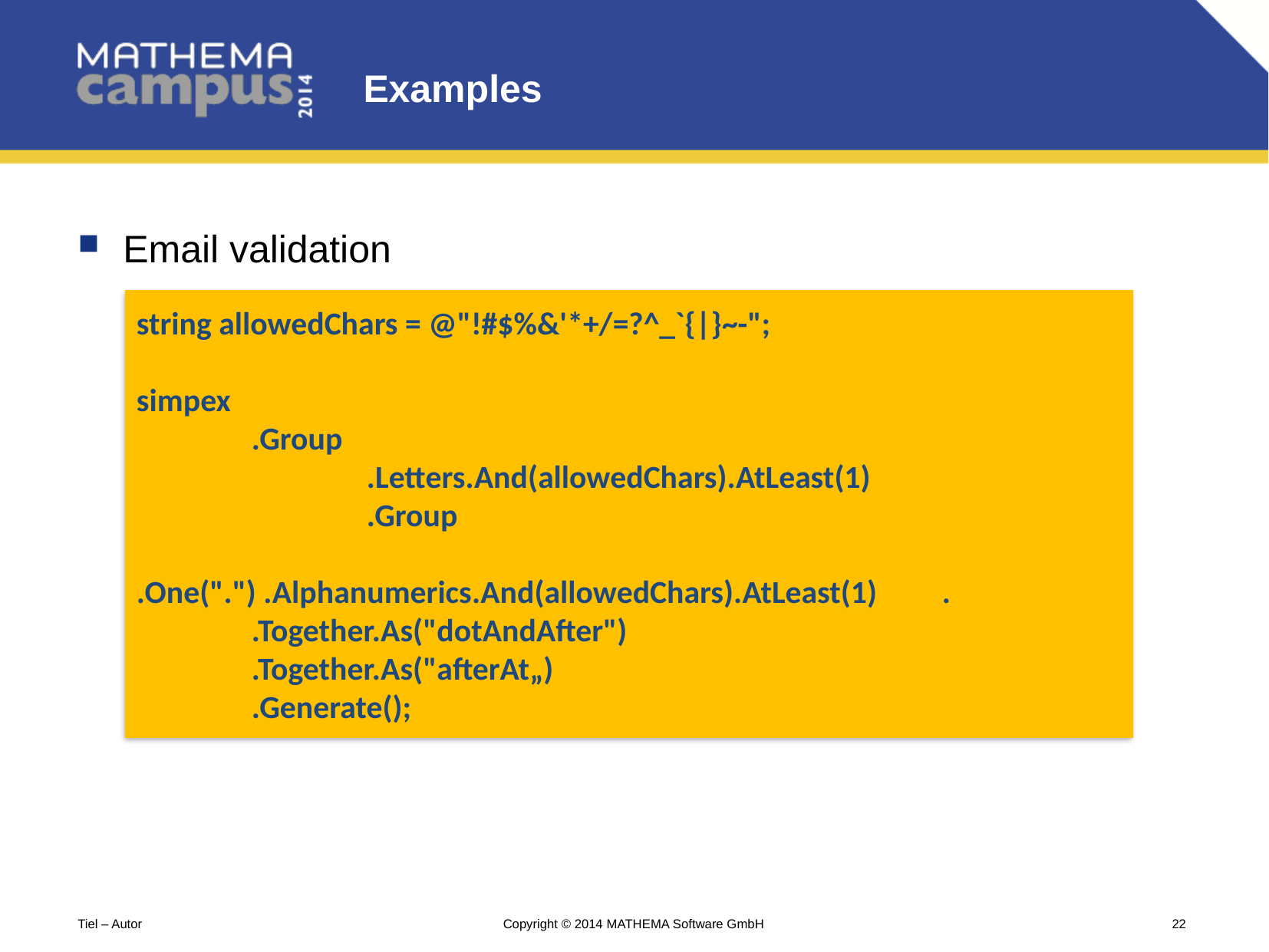

# Examples
Email validation
string allowedChars = @"!#$%&'*+/=?^_`{|}~-";

simpex
	.Group
		.Letters.And(allowedChars).AtLeast(1)
		.Group
			.One(".") .Alphanumerics.And(allowedChars).AtLeast(1) 	.		.Together.As("dotAndAfter")
	.Together.As("afterAt„)
	.Generate();